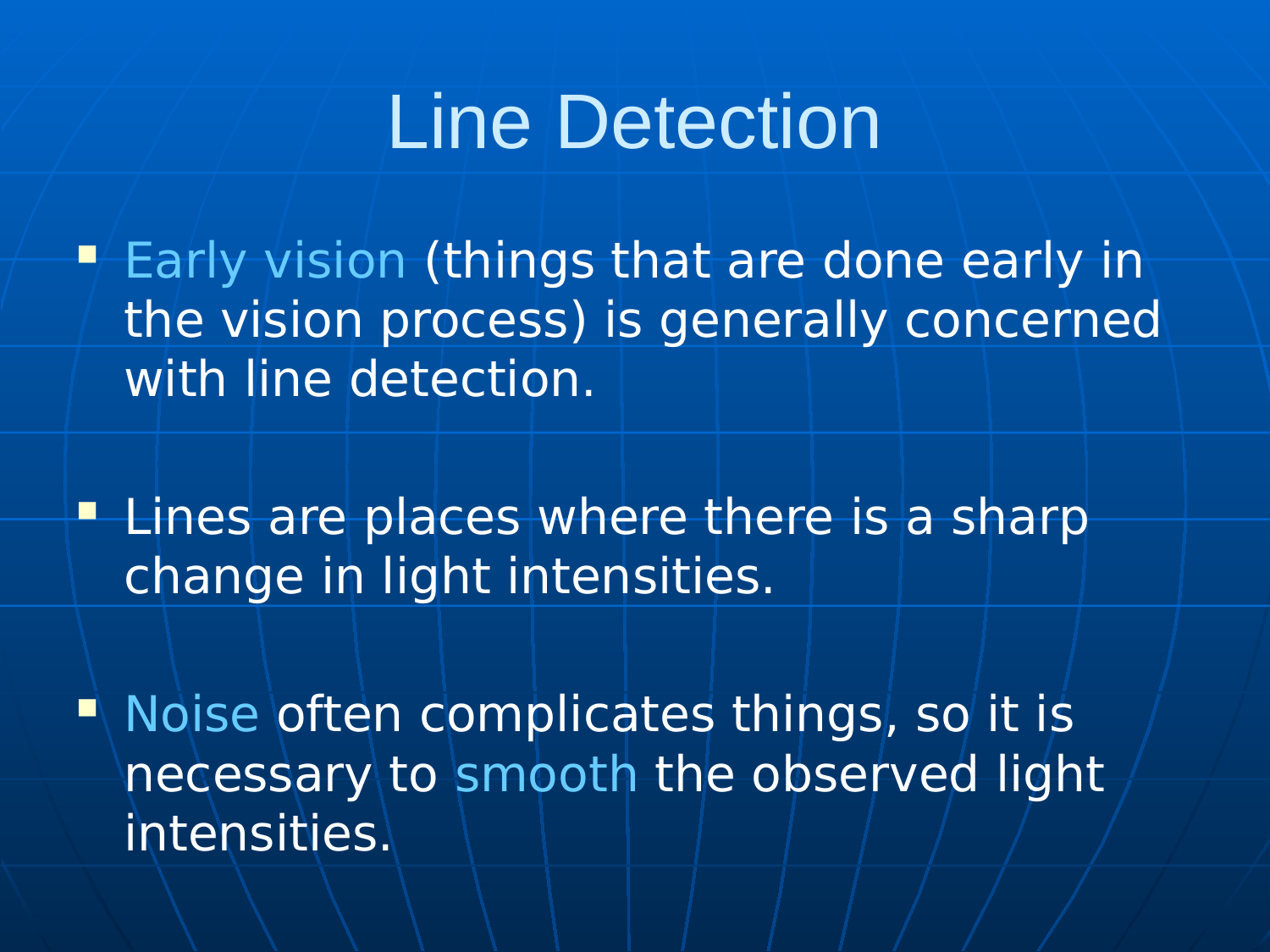

# Line Detection
Early vision (things that are done early in the vision process) is generally concerned with line detection.

Lines are places where there is a sharp change in light intensities.

Noise often complicates things, so it is necessary to smooth the observed light intensities.